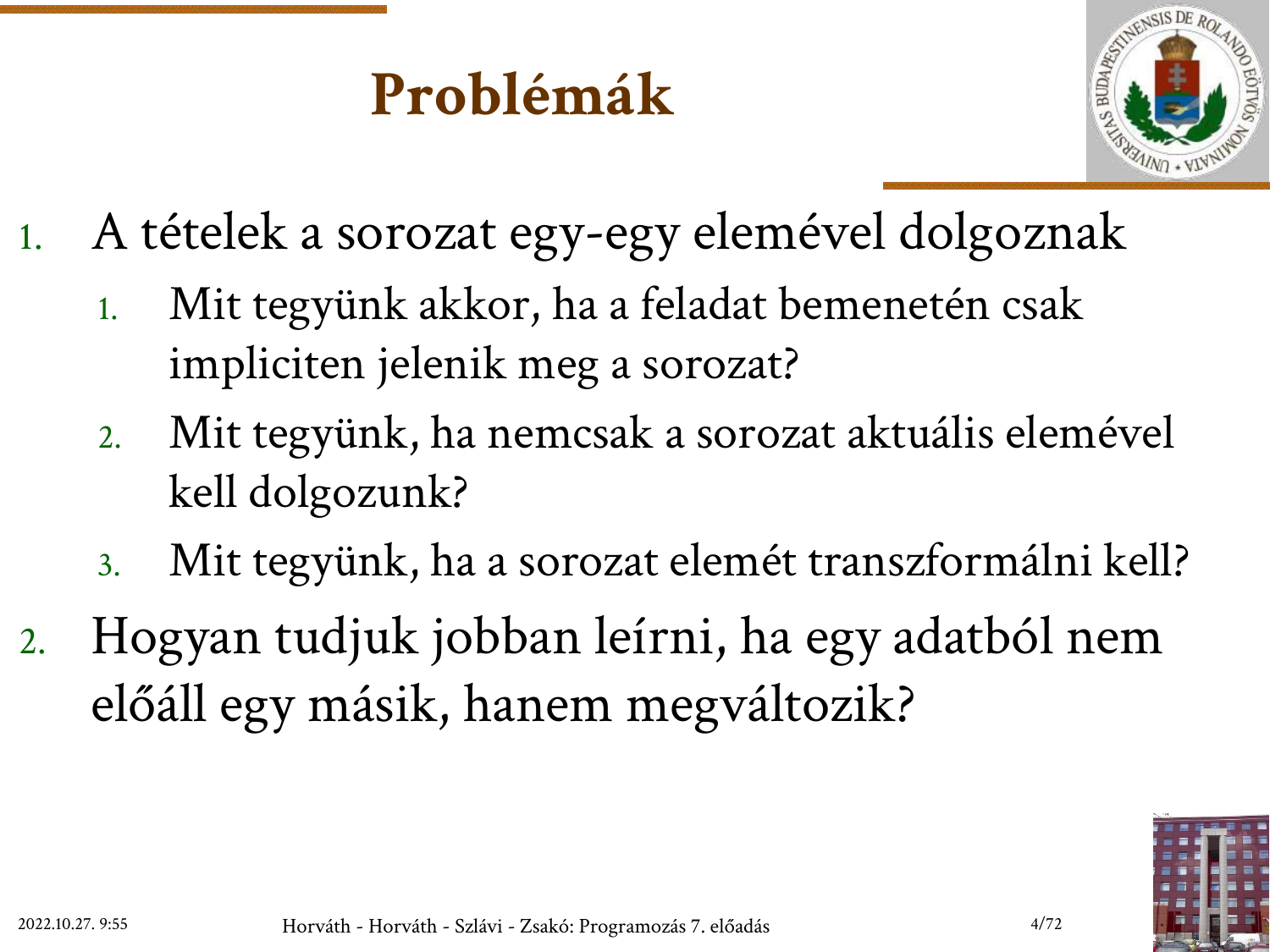

# Problémák
A tételek a sorozat egy-egy elemével dolgoznak
Mit tegyünk akkor, ha a feladat bemenetén csak impliciten jelenik meg a sorozat?
Mit tegyünk, ha nemcsak a sorozat aktuális elemével kell dolgozunk?
Mit tegyünk, ha a sorozat elemét transzformálni kell?
Hogyan tudjuk jobban leírni, ha egy adatból nem előáll egy másik, hanem megváltozik?
2022.10.27. 9:55
Horváth - Horváth - Szlávi - Zsakó: Programozás 7. előadás
4/72